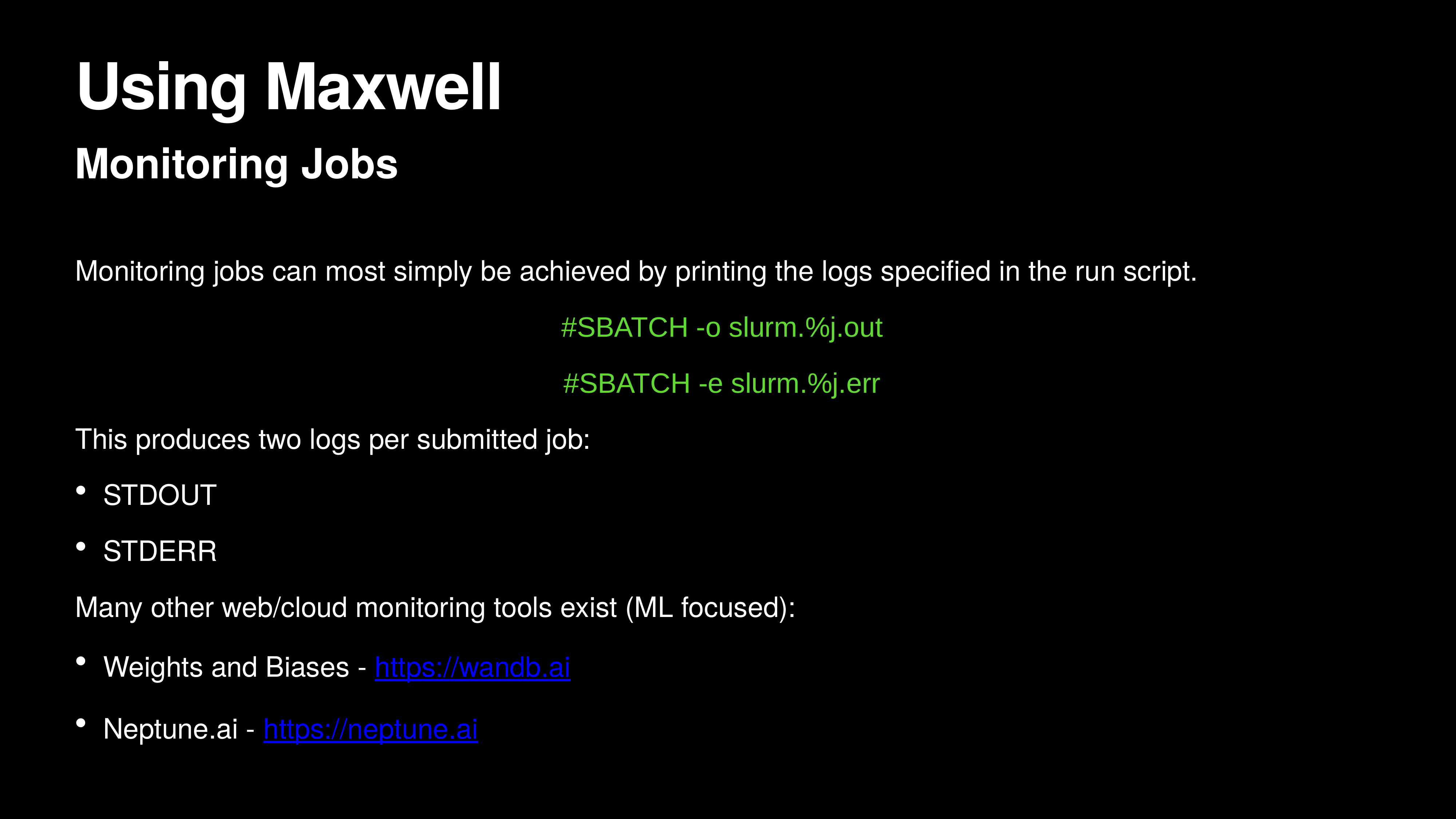

# Using Maxwell
Monitoring Jobs
Monitoring jobs can most simply be achieved by printing the logs specified in the run script.
#SBATCH -o slurm.%j.out
#SBATCH -e slurm.%j.err
This produces two logs per submitted job:
STDOUT
STDERR
Many other web/cloud monitoring tools exist (ML focused):
Weights and Biases - https://wandb.ai
Neptune.ai - https://neptune.ai